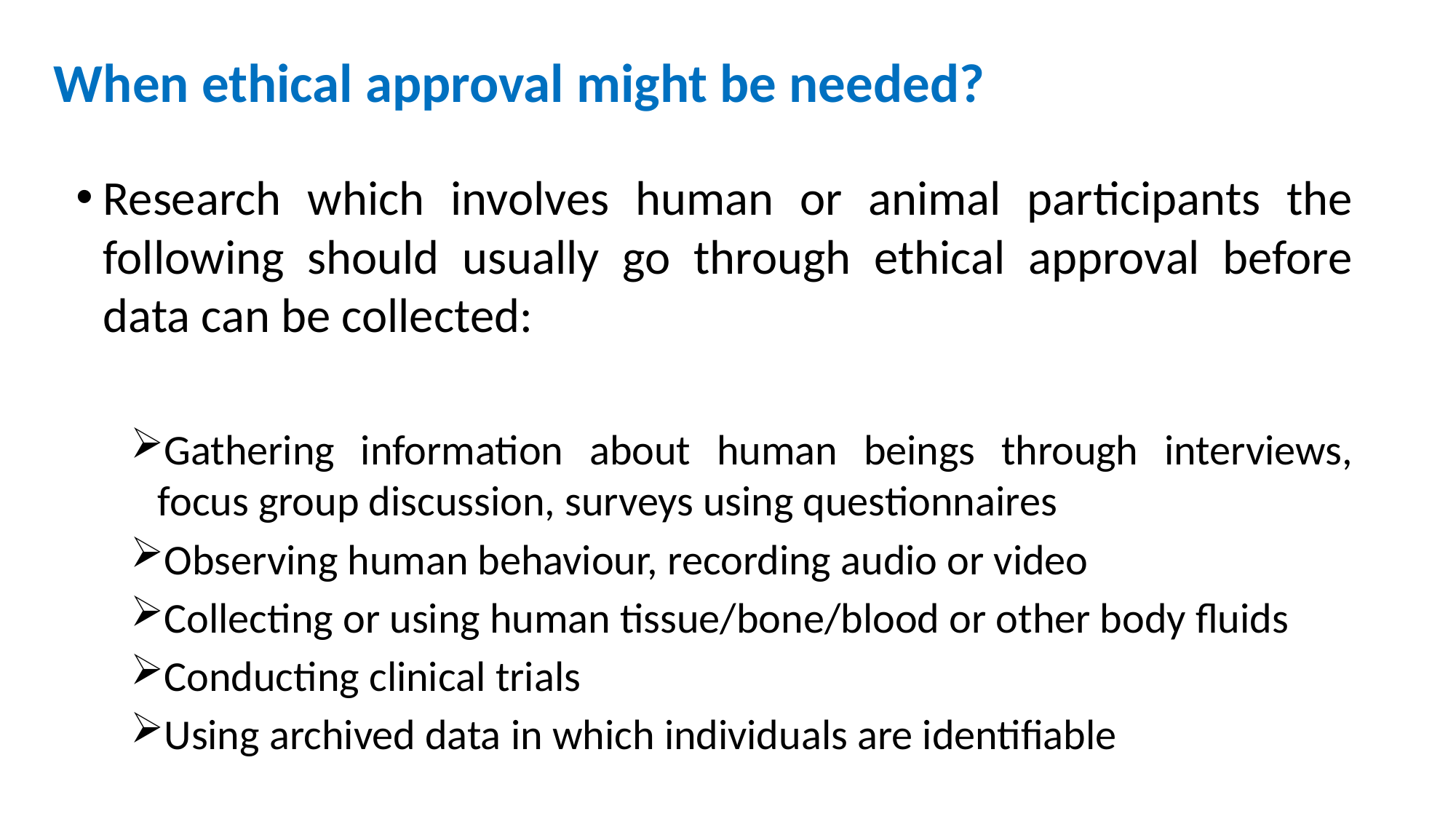

# When ethical approval might be needed?
Research which involves human or animal participants the following should usually go through ethical approval before data can be collected:

Gathering information about human beings through interviews, focus group discussion, surveys using questionnaires
Observing human behaviour, recording audio or video
Collecting or using human tissue/bone/blood or other body fluids
Conducting clinical trials
Using archived data in which individuals are identifiable